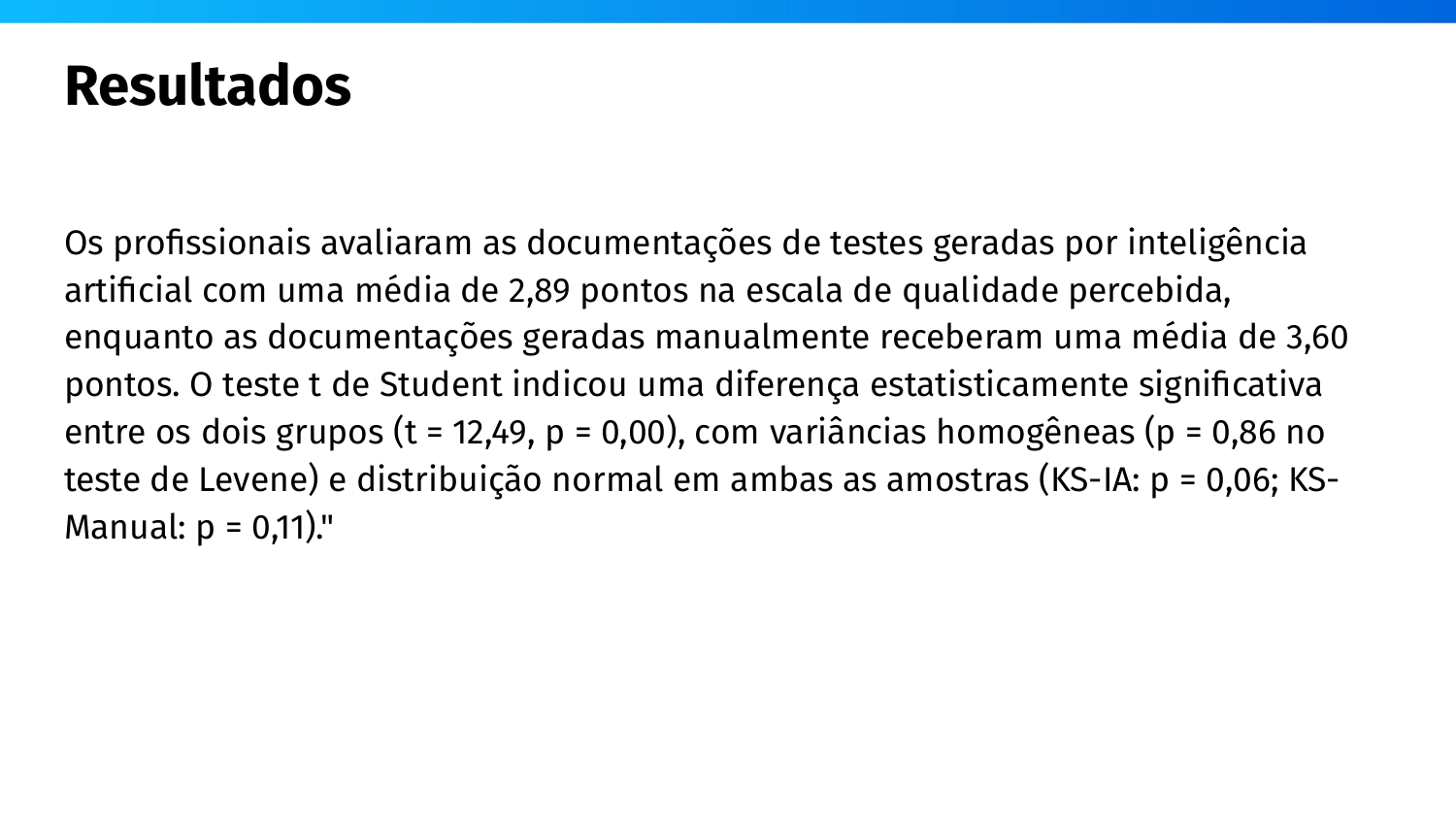

# Resultados

Os profissionais avaliaram as documentações de testes geradas por inteligência artificial com uma média de 2,89 pontos na escala de qualidade percebida, enquanto as documentações geradas manualmente receberam uma média de 3,60 pontos. O teste t de Student indicou uma diferença estatisticamente significativa entre os dois grupos (t = 12,49, p = 0,00), com variâncias homogêneas (p = 0,86 no teste de Levene) e distribuição normal em ambas as amostras (KS-IA: p = 0,06; KS-Manual: p = 0,11)."